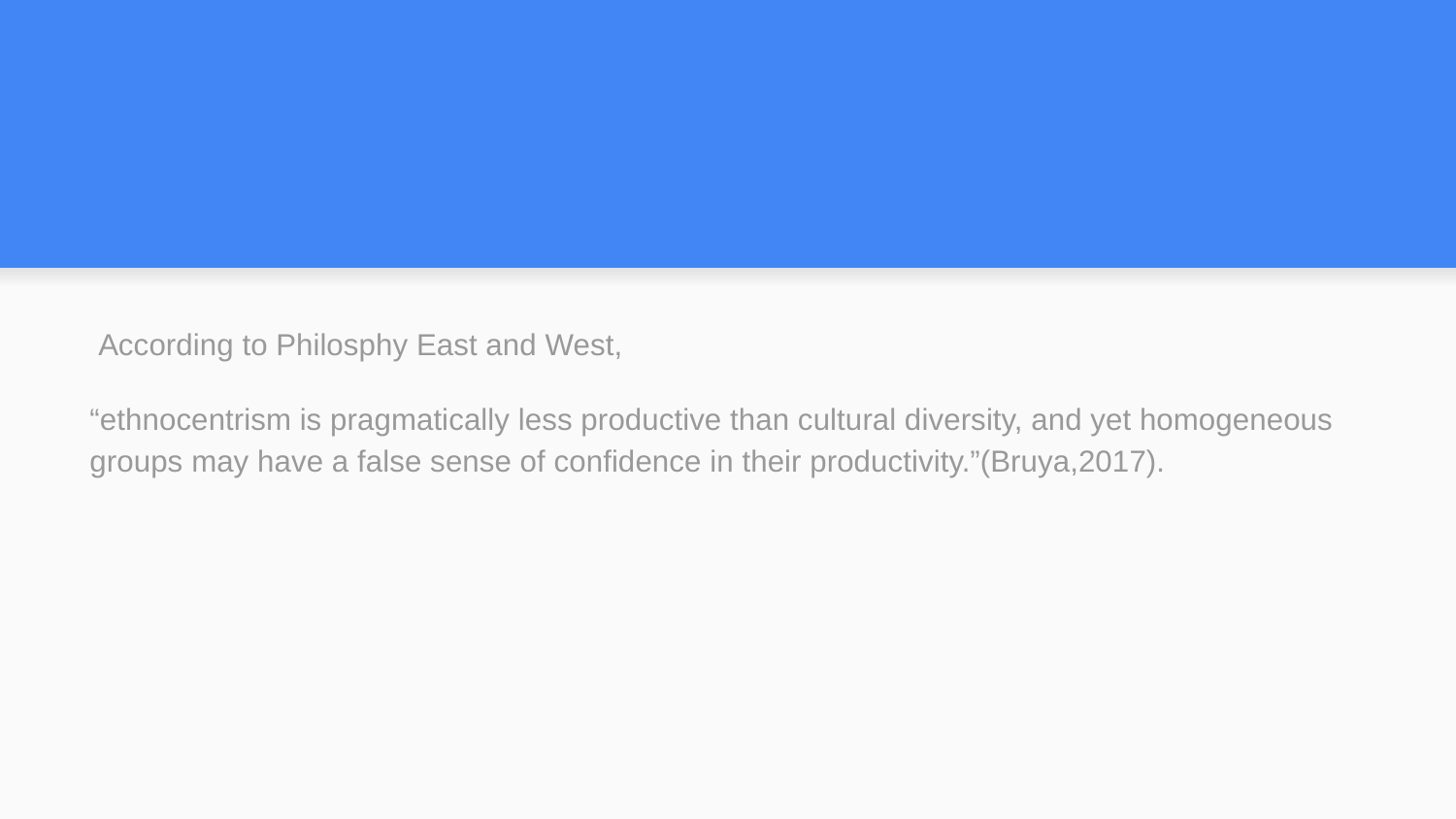

According to Philosphy East and West,
“ethnocentrism is pragmatically less productive than cultural diversity, and yet homogeneous groups may have a false sense of confidence in their productivity.”(Bruya,2017).